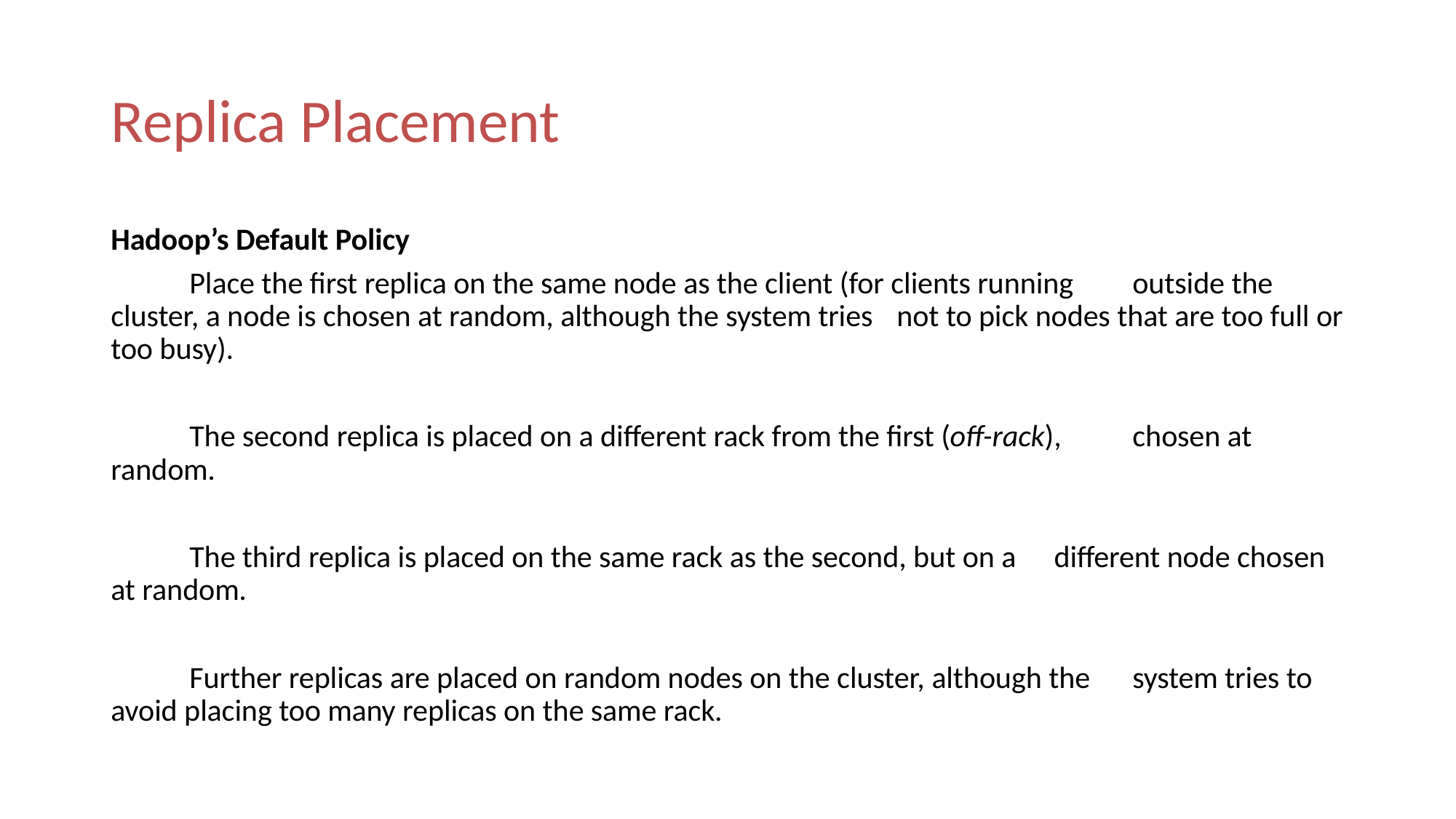

# Replica Placement
Hadoop’s Default Policy
	Place the first replica on the same node as the client (for clients running 	outside the cluster, a node is chosen at random, although the system tries 	not to pick nodes that are too full or too busy).

	The second replica is placed on a different rack from the first (off-rack), 	chosen at random.

	The third replica is placed on the same rack as the second, but on a 	different node chosen at random.

	Further replicas are placed on random nodes on the cluster, although the 	system tries to avoid placing too many replicas on the same rack.